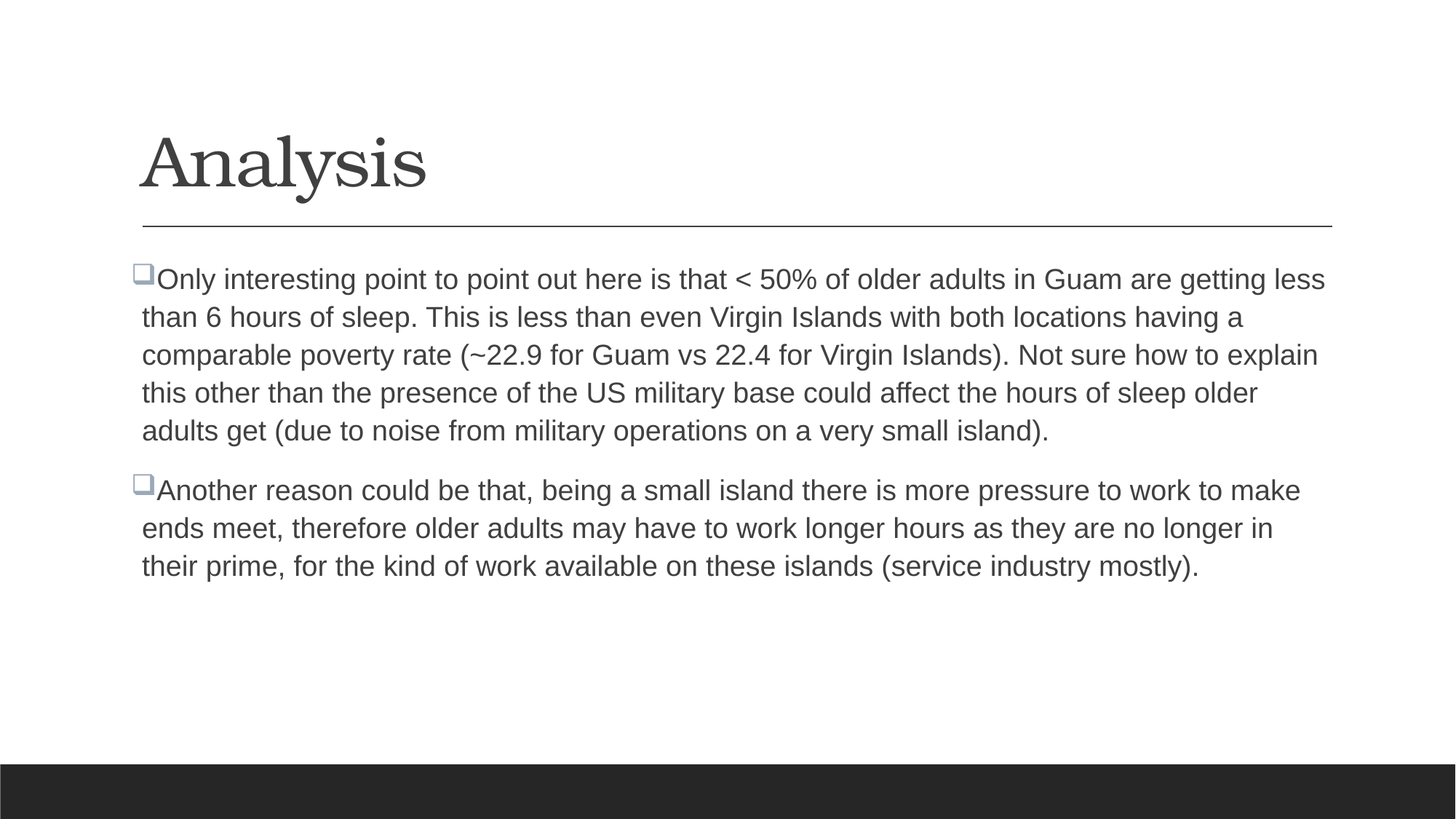

# Analysis
Only interesting point to point out here is that < 50% of older adults in Guam are getting less than 6 hours of sleep. This is less than even Virgin Islands with both locations having a comparable poverty rate (~22.9 for Guam vs 22.4 for Virgin Islands). Not sure how to explain this other than the presence of the US military base could affect the hours of sleep older adults get (due to noise from military operations on a very small island).
Another reason could be that, being a small island there is more pressure to work to make ends meet, therefore older adults may have to work longer hours as they are no longer in their prime, for the kind of work available on these islands (service industry mostly).